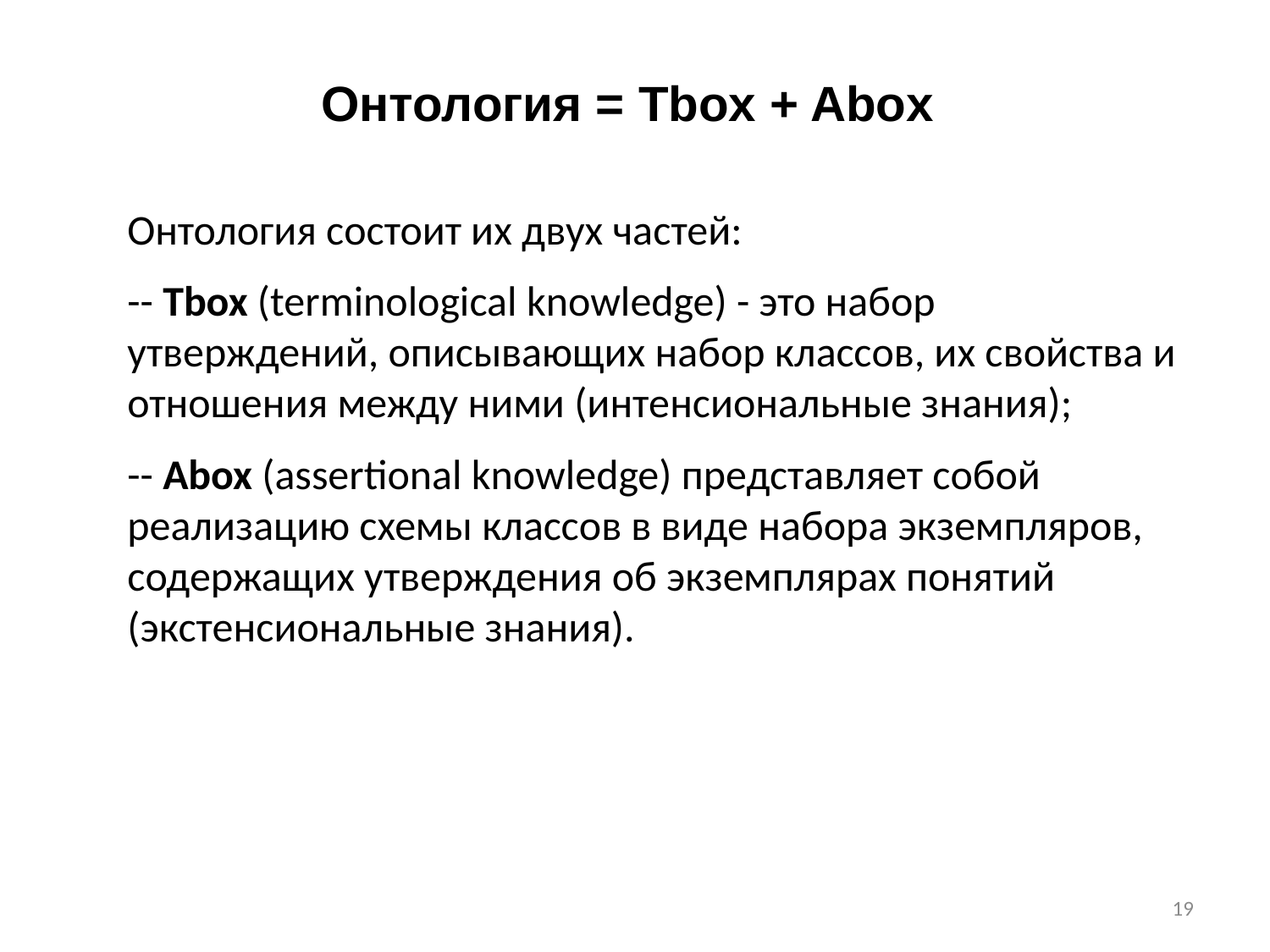

Онтология = Tbox + Abox
Онтология состоит их двух частей:
-- Tbox (terminological knowledge) - это набор утверждений, описывающих набор классов, их свойства и отношения между ними (интенсиональные знания);
-- Abox (assertional knowledge) представляет собой реализацию схемы классов в виде набора экземпляров, содержащих утверждения об экземплярах понятий (экстенсиональные знания).
19